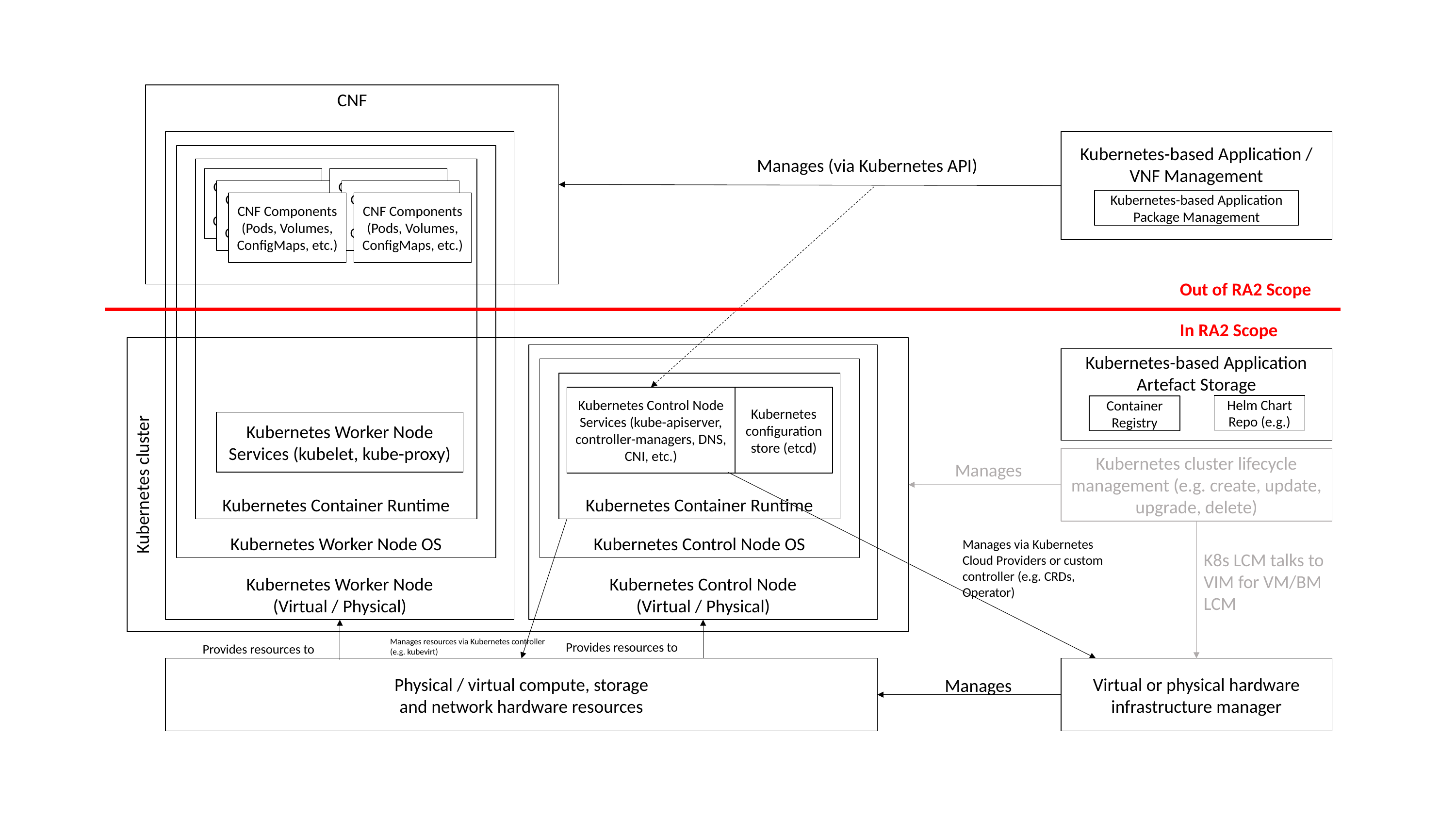

CNF
Kubernetes cluster
Kubernetes-based Application / VNF Management

Kubernetes Worker Node
(Virtual / Physical)
Kubernetes Worker Node OS
Manages (via Kubernetes API)
Kubernetes Container Runtime
CNF Components (Pods, Volumes, ConfigMaps, etc.)
CNF Components (Pods, Volumes, ConfigMaps, etc.)
CNF Components (Pods, Volumes, ConfigMaps, etc.)
CNF Components (Pods, Volumes, ConfigMaps, etc.)
Kubernetes-based Application Package Management
CNF Components (Pods, Volumes, ConfigMaps, etc.)
CNF Components (Pods, Volumes, ConfigMaps, etc.)
Out of RA2 Scope
In RA2 Scope
Kubernetes Control Node
(Virtual / Physical)
Kubernetes-based Application Artefact Storage

Kubernetes Control Node OS
Kubernetes Container Runtime
Kubernetes Control Node Services (kube-apiserver, controller-managers, DNS, CNI, etc.)
Kubernetes configuration store (etcd)
Helm Chart Repo (e.g.)
Container Registry
Kubernetes Worker Node Services (kubelet, kube-proxy)
Kubernetes cluster lifecycle management (e.g. create, update, upgrade, delete)
Manages
Manages via Kubernetes Cloud Providers or custom controller (e.g. CRDs, Operator)
K8s LCM talks to VIM for VM/BM LCM
Manages resources via Kubernetes controller (e.g. kubevirt)
Provides resources to
Provides resources to
Physical / virtual compute, storage
and network hardware resources
Virtual or physical hardware infrastructure manager
Manages